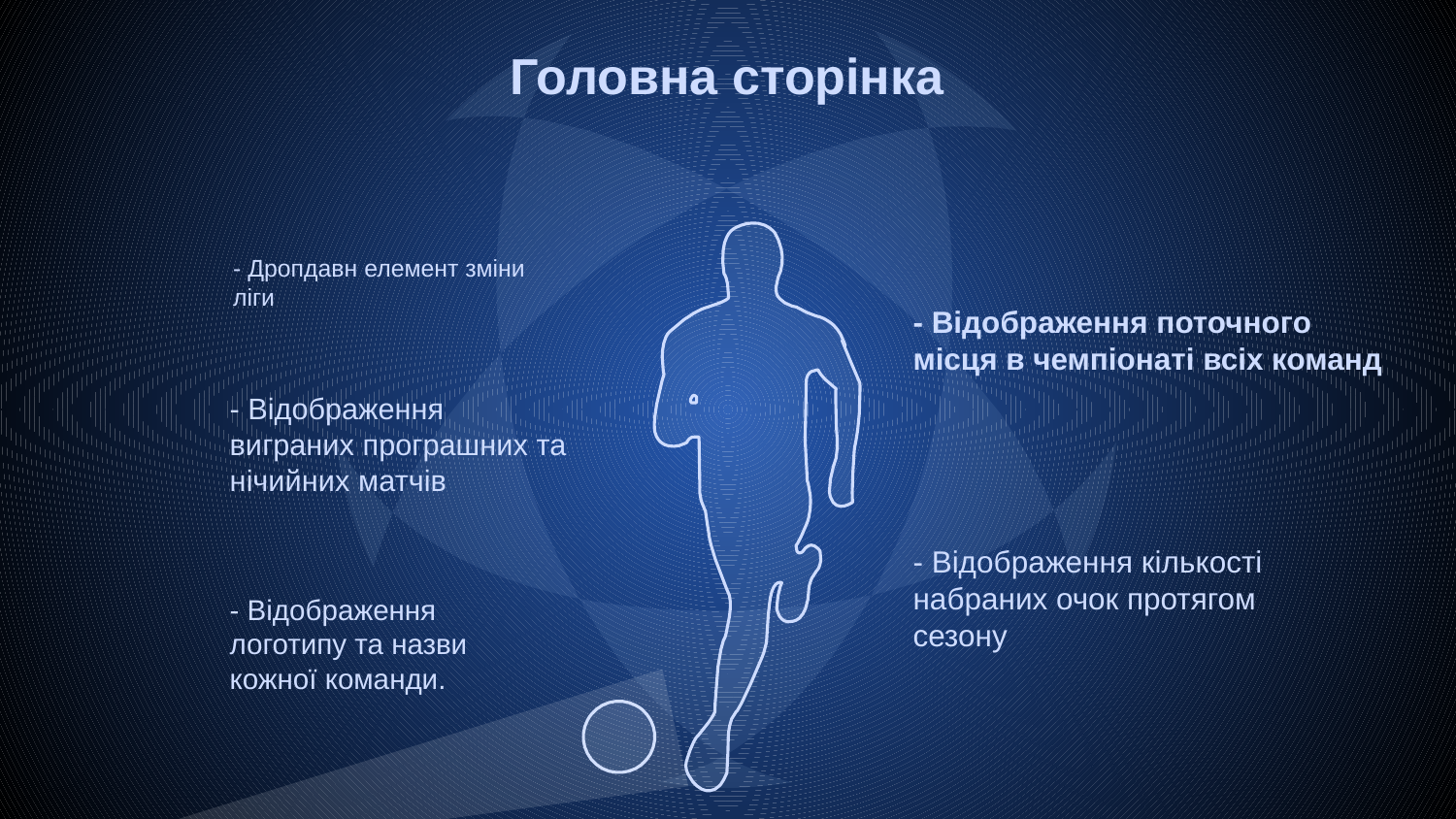

# Головна сторінка

- Дропдавн елемент зміни ліги
- Відображення поточного місця в чемпіонаті всіх команд
- Відображення виграних програшних та нічийних матчів
- Відображення кількості набраних очок протягом сезону
- Відображення логотипу та назви кожної команди.